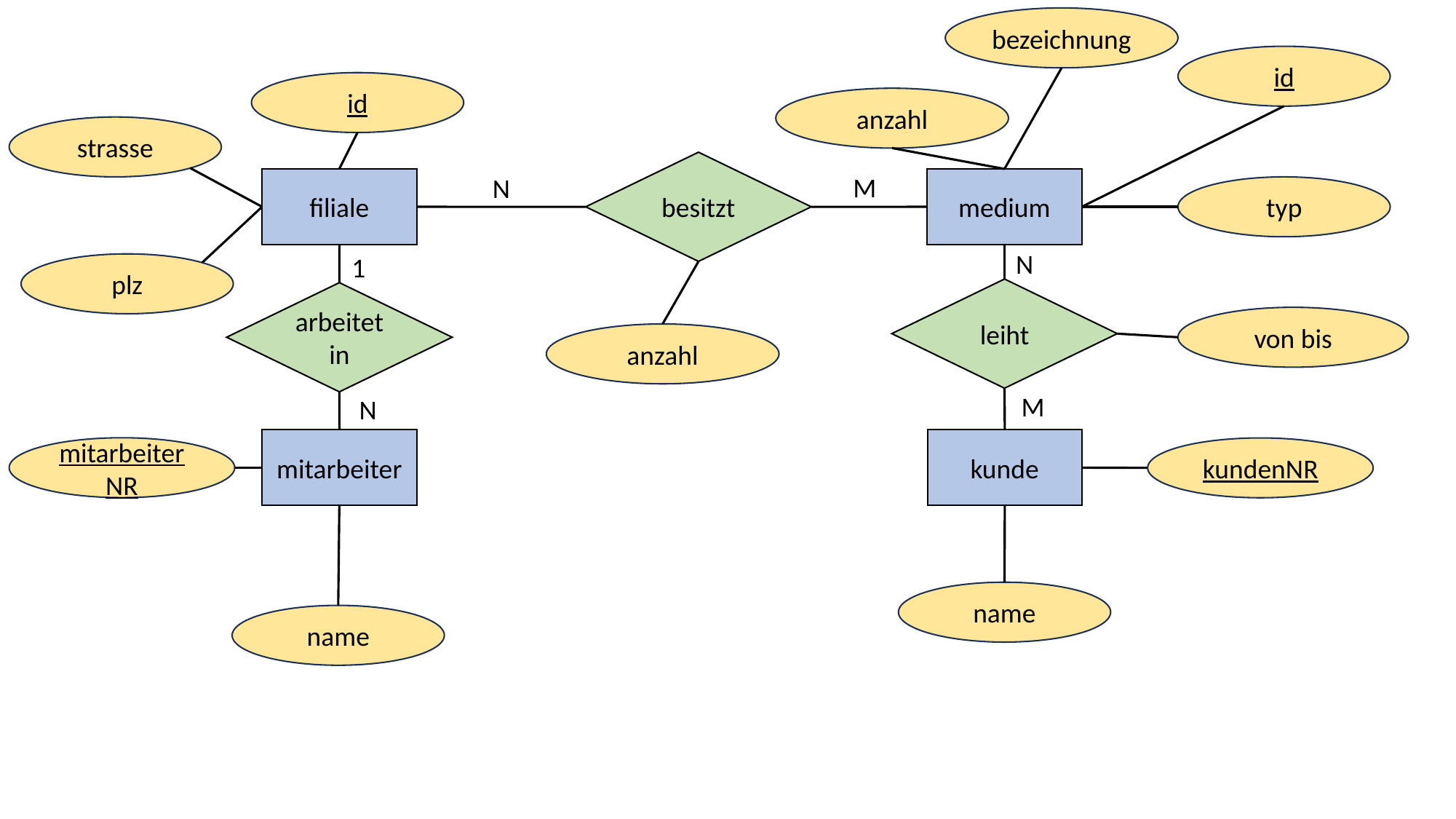

bezeichnung
id
id
anzahl
strasse
besitzt
M
N
filiale
medium
typ
N
1
plz
leiht
arbeitet in
von bis
anzahl
M
N
mitarbeiter
kunde
mitarbeiterNR
kundenNR
name
name